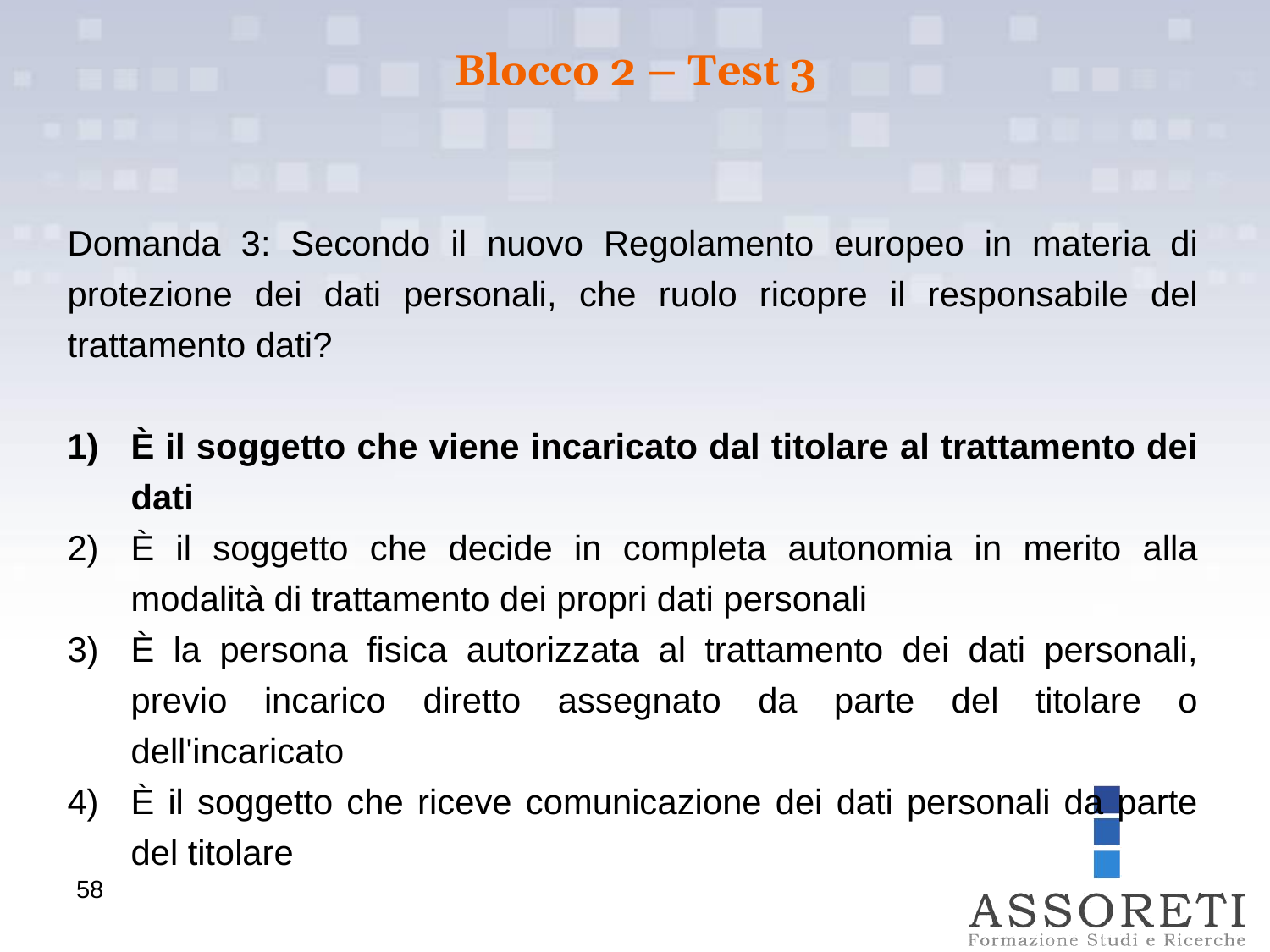

Blocco 2 – Test 3
Domanda 3: Secondo il nuovo Regolamento europeo in materia di protezione dei dati personali, che ruolo ricopre il responsabile del trattamento dati?

È il soggetto che viene incaricato dal titolare al trattamento dei dati
È il soggetto che decide in completa autonomia in merito alla modalità di trattamento dei propri dati personali
È la persona fisica autorizzata al trattamento dei dati personali, previo incarico diretto assegnato da parte del titolare o dell'incaricato
È il soggetto che riceve comunicazione dei dati personali da parte del titolare
58